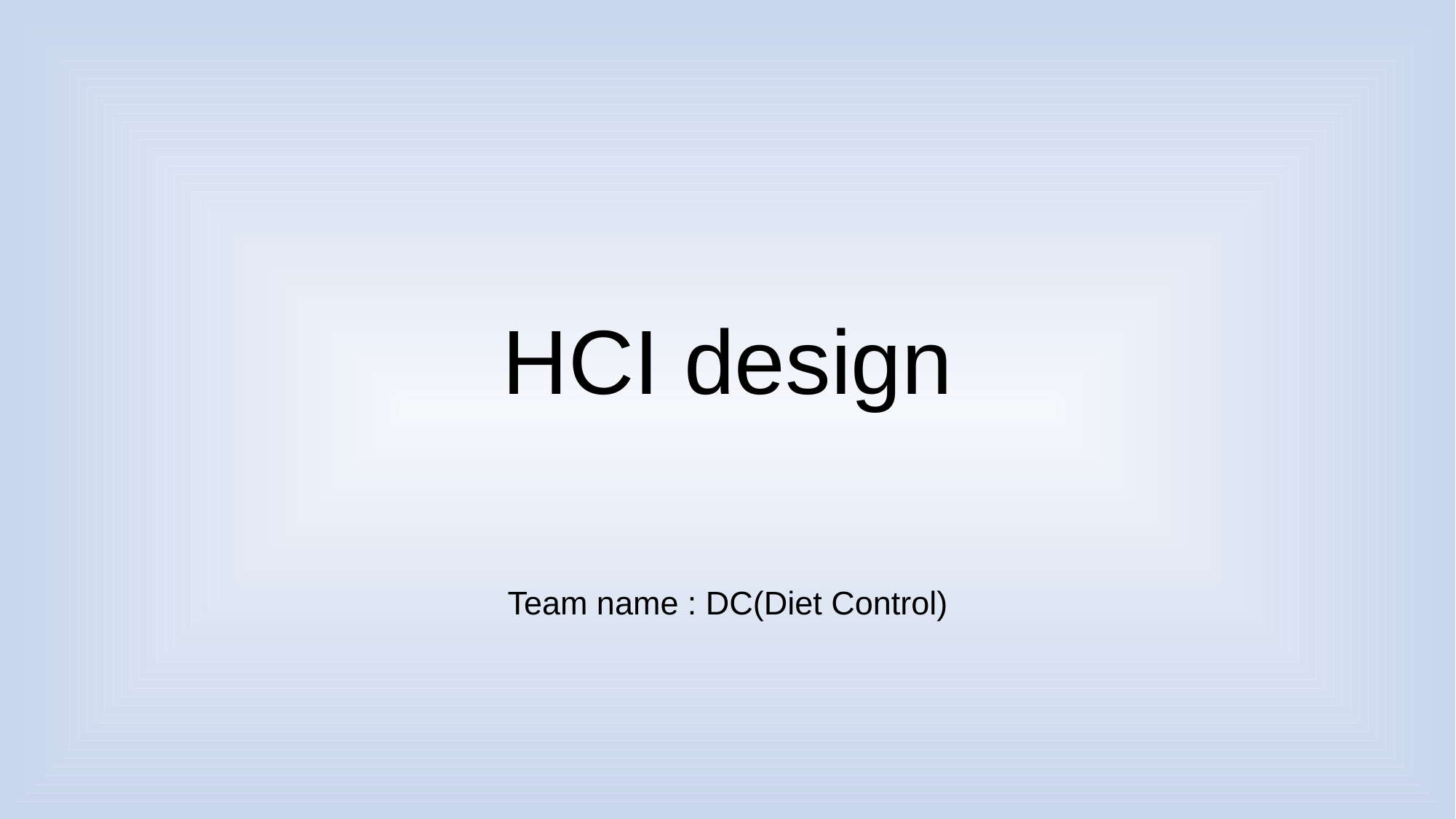

# HCI design

Team name : DC(Diet Control)